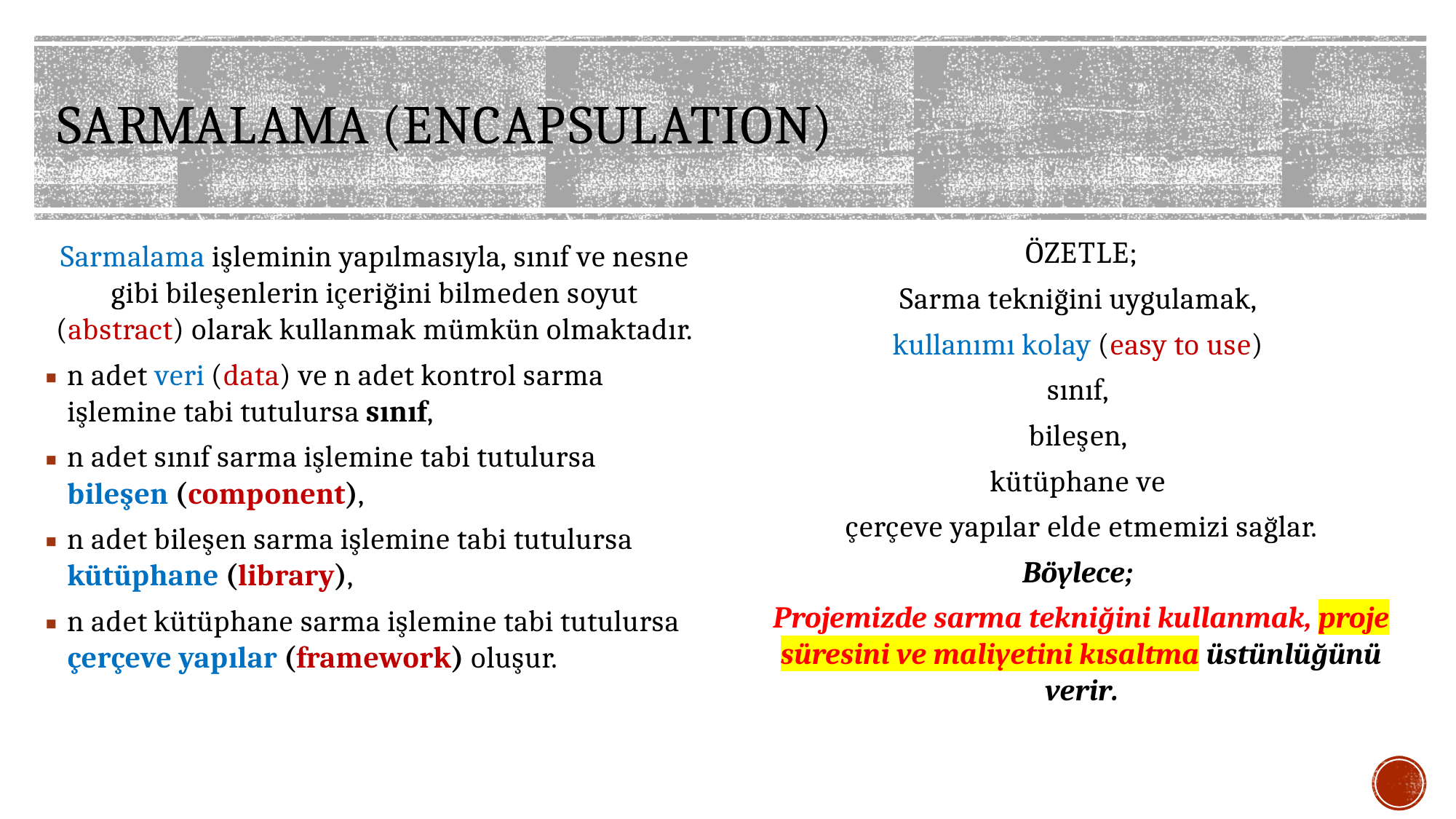

# SARMALAMA (ENCAPSULATION)
ÖZETLE;
Sarma tekniğini uygulamak,
kullanımı kolay (easy to use)
sınıf,
bileşen,
kütüphane ve
çerçeve yapılar elde etmemizi sağlar.
Böylece;
Projemizde sarma tekniğini kullanmak, proje süresini ve maliyetini kısaltma üstünlüğünü verir.

Sarmalama işleminin yapılmasıyla, sınıf ve nesne gibi bileşenlerin içeriğini bilmeden soyut (abstract) olarak kullanmak mümkün olmaktadır.
n adet veri (data) ve n adet kontrol sarma işlemine tabi tutulursa sınıf,
n adet sınıf sarma işlemine tabi tutulursa bileşen (component),
n adet bileşen sarma işlemine tabi tutulursa kütüphane (library),
n adet kütüphane sarma işlemine tabi tutulursa çerçeve yapılar (framework) oluşur.